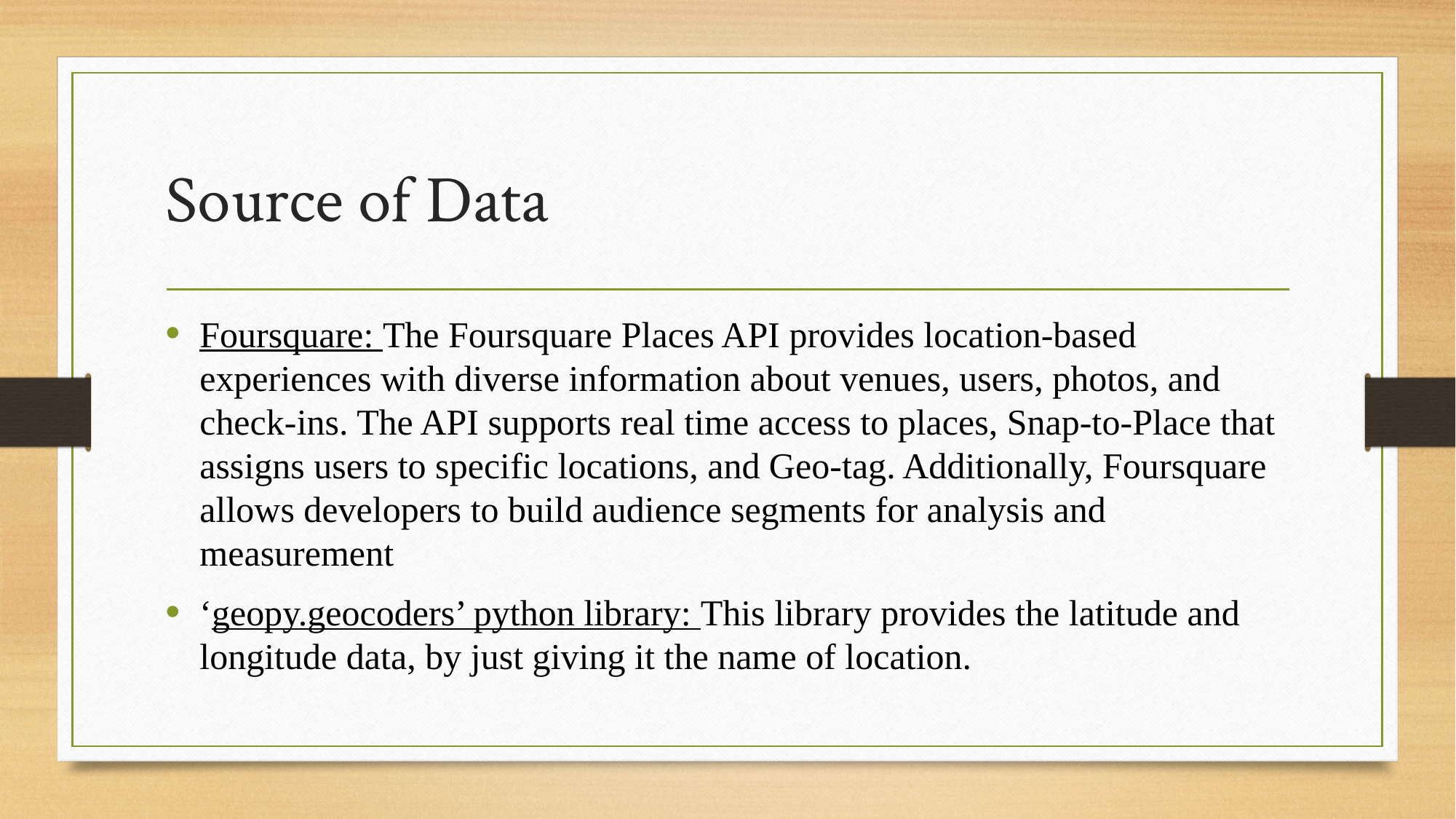

# Source of Data
Foursquare: The Foursquare Places API provides location-based experiences with diverse information about venues, users, photos, and check-ins. The API supports real time access to places, Snap-to-Place that assigns users to specific locations, and Geo-tag. Additionally, Foursquare allows developers to build audience segments for analysis and measurement
‘geopy.geocoders’ python library: This library provides the latitude and longitude data, by just giving it the name of location.